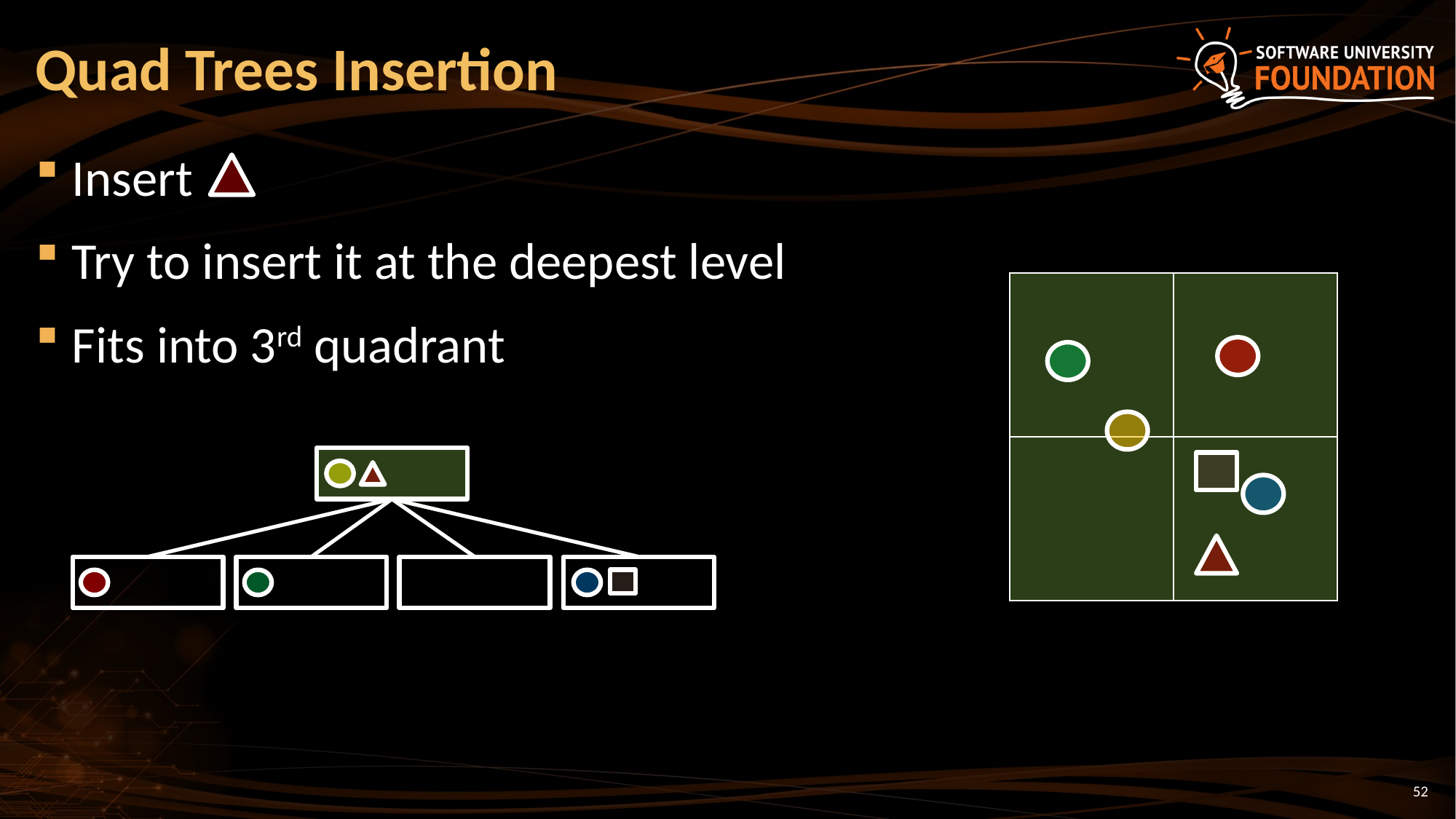

# Quad Trees Insertion
Insert
Try to insert it at the deepest level
Fits into 3rd quadrant

|  |  |
| --- | --- |
|  |  |

52